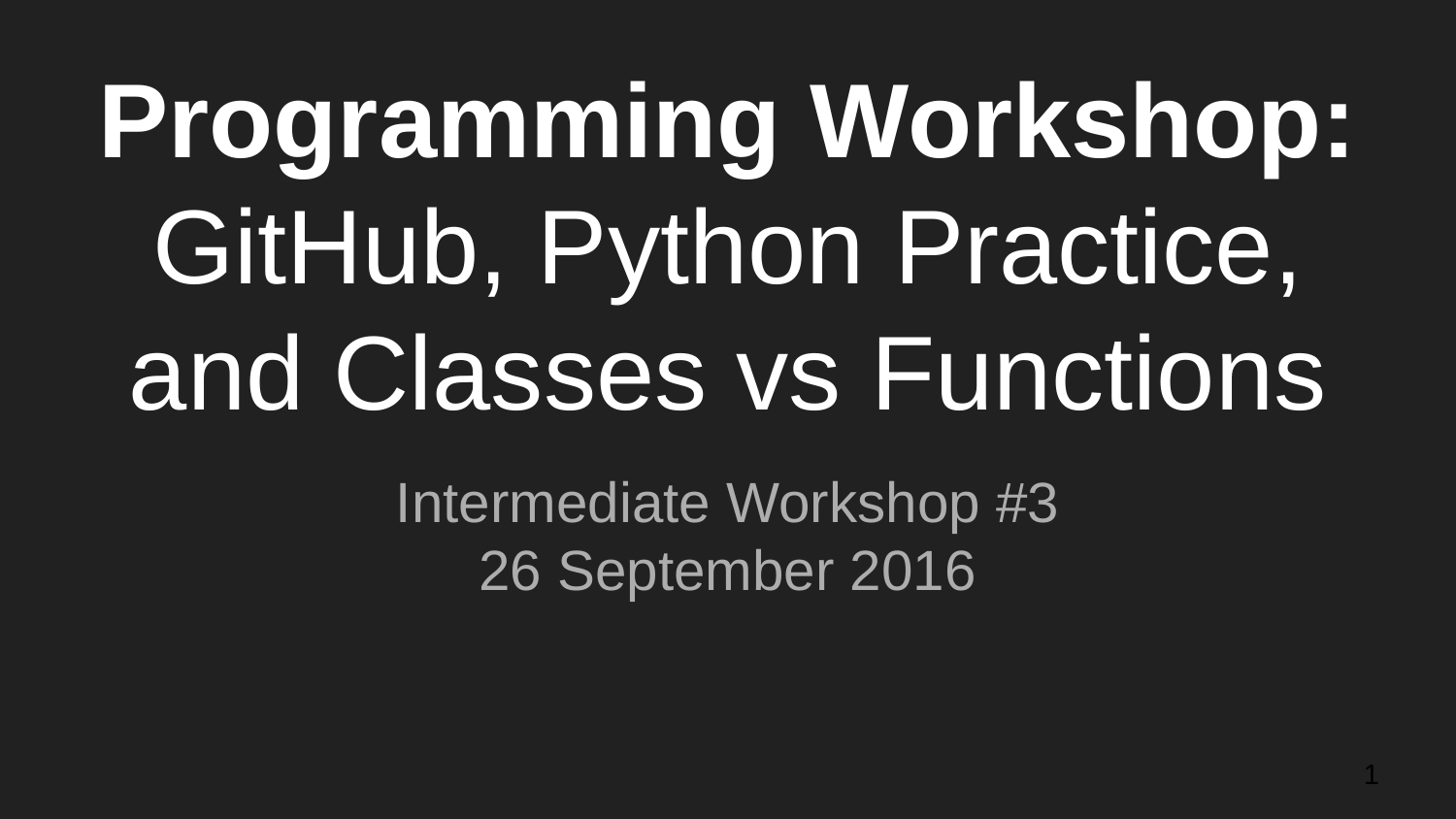

# Programming Workshop:
GitHub, Python Practice, and Classes vs Functions
Intermediate Workshop #3
26 September 2016
1